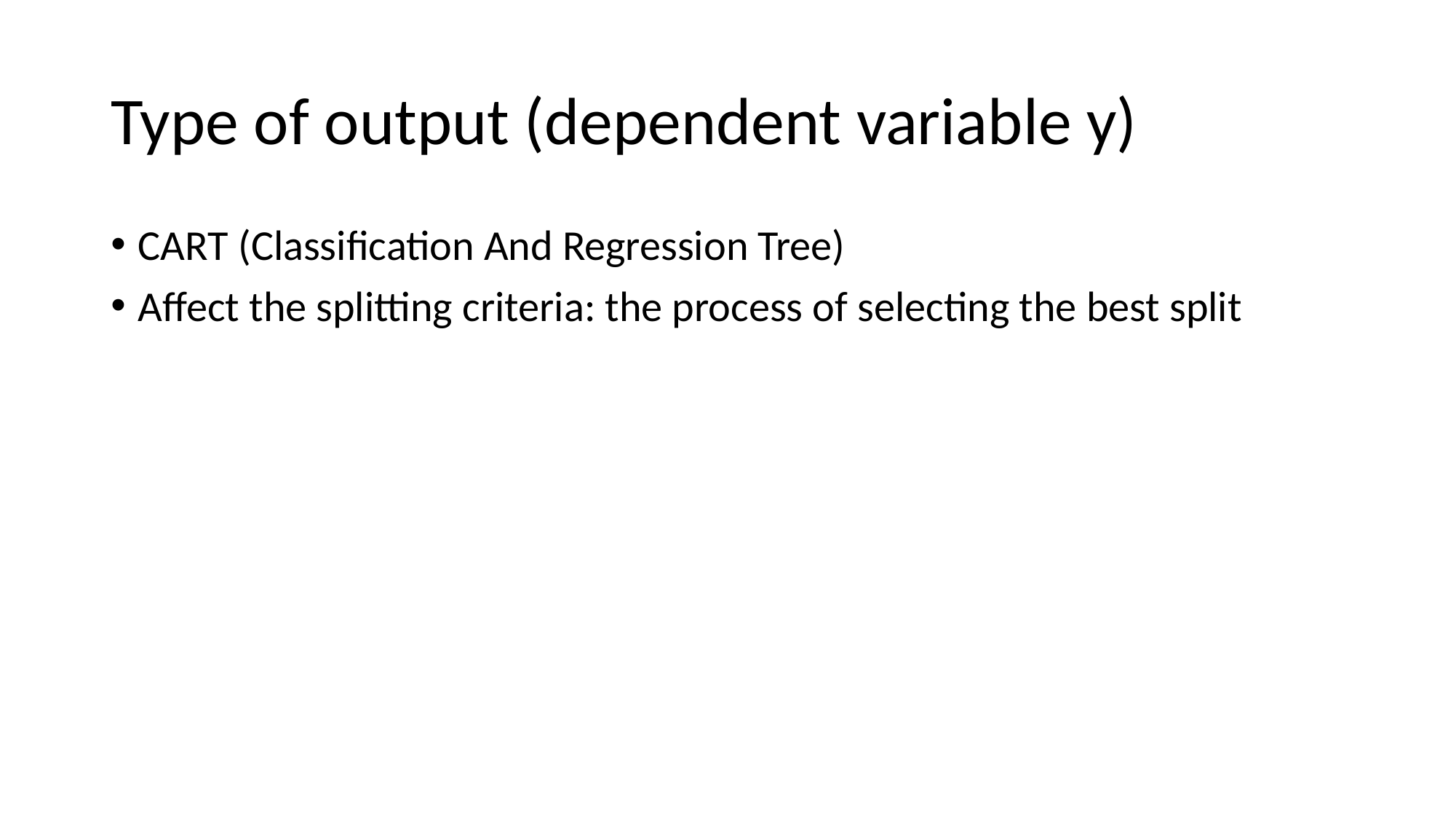

# Type of output (dependent variable y)
CART (Classification And Regression Tree)
Affect the splitting criteria: the process of selecting the best split